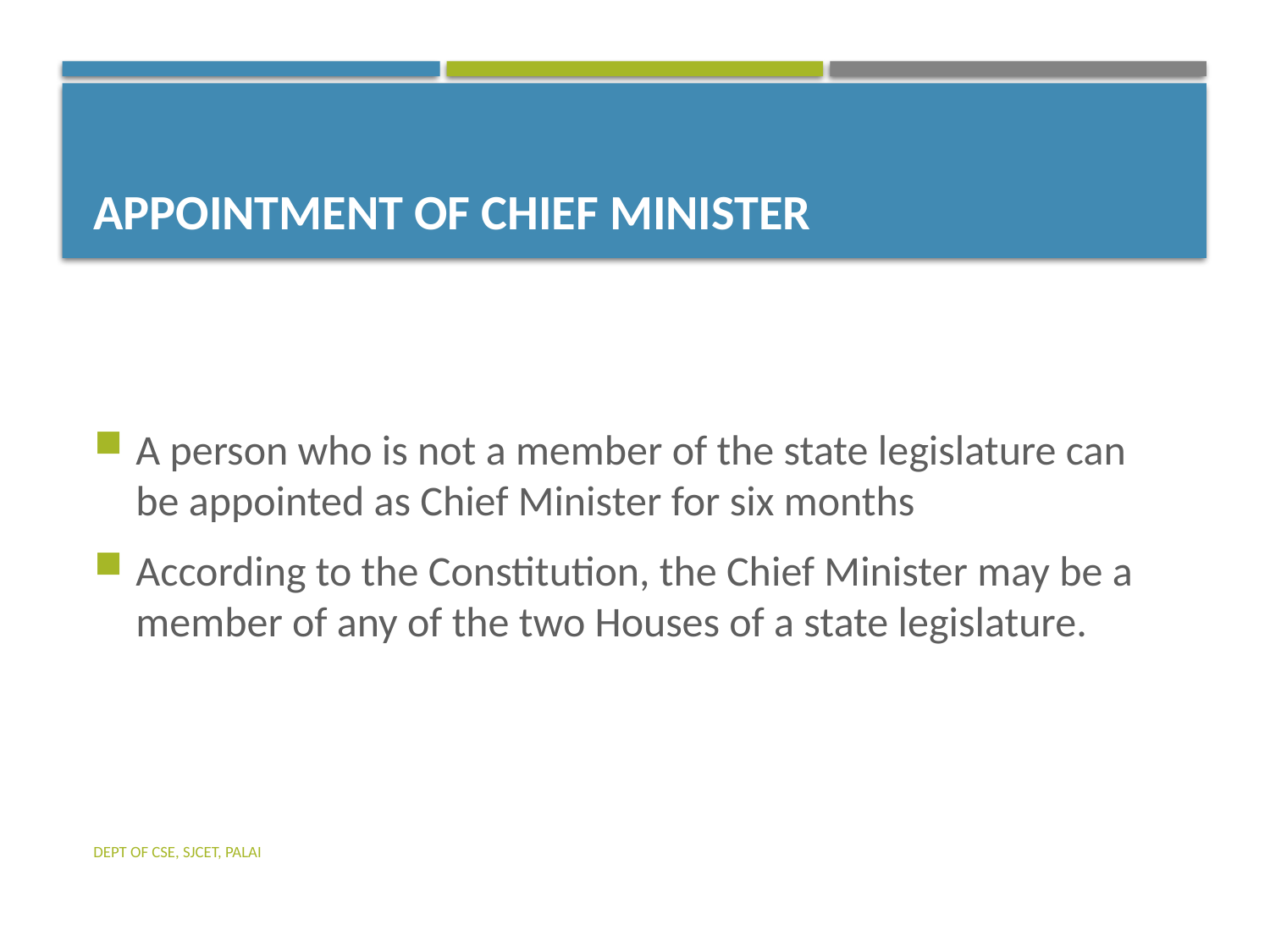

# APPOINTMENT OF CHIEF MINISTER
A person who is not a member of the state legislature can be appointed as Chief Minister for six months
According to the Constitution, the Chief Minister may be a member of any of the two Houses of a state legislature.

Dept of CSE, SJCET, Palai